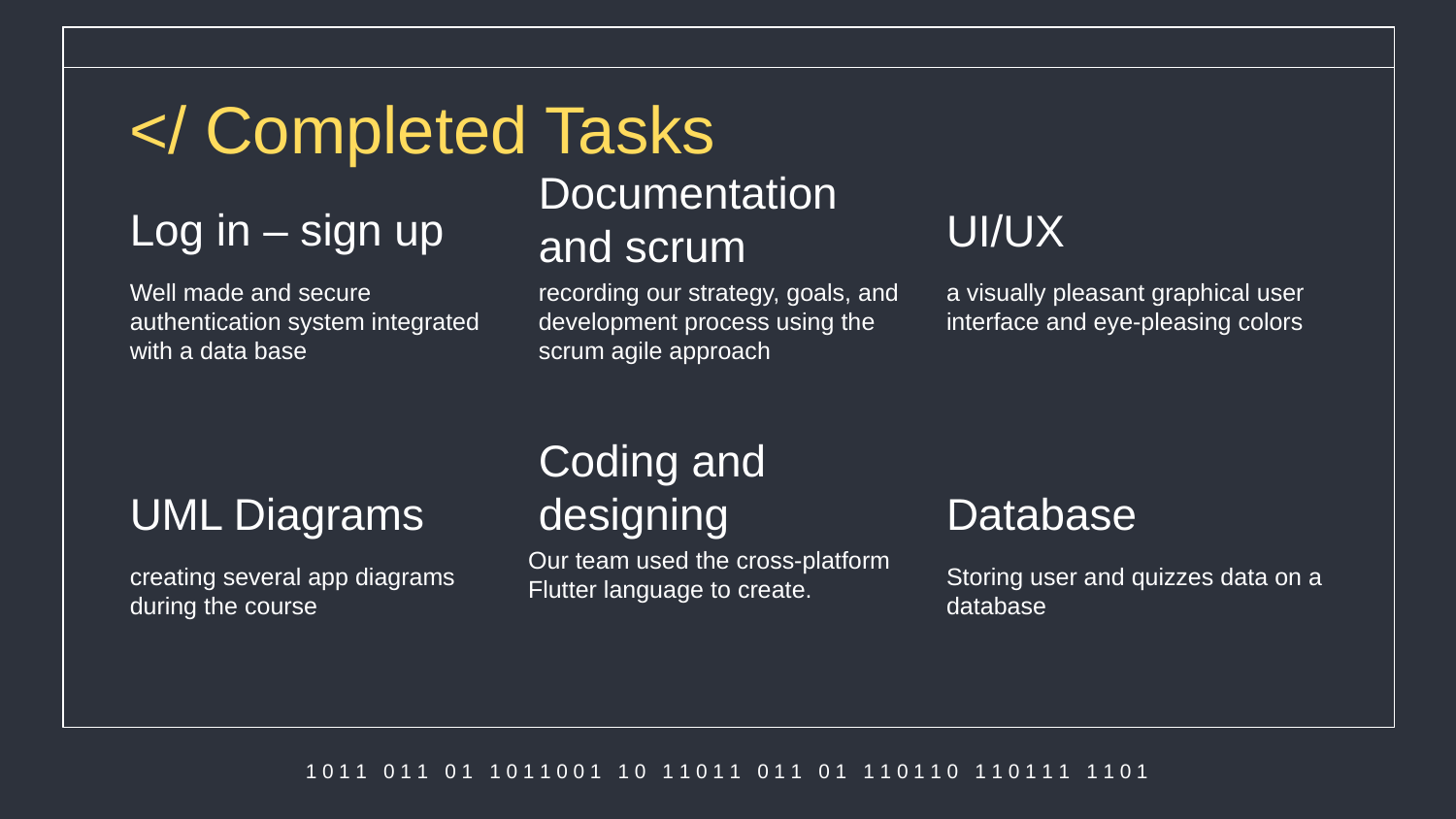

</ Completed Tasks
# Log in – sign up
Documentation and scrum
UI/UX
Well made and secure authentication system integrated with a data base
recording our strategy, goals, and development process using the scrum agile approach
a visually pleasant graphical user interface and eye-pleasing colors
UML Diagrams
Database
Coding and designing
Our team used the cross-platform Flutter language to create.
creating several app diagrams during the course
Storing user and quizzes data on a database